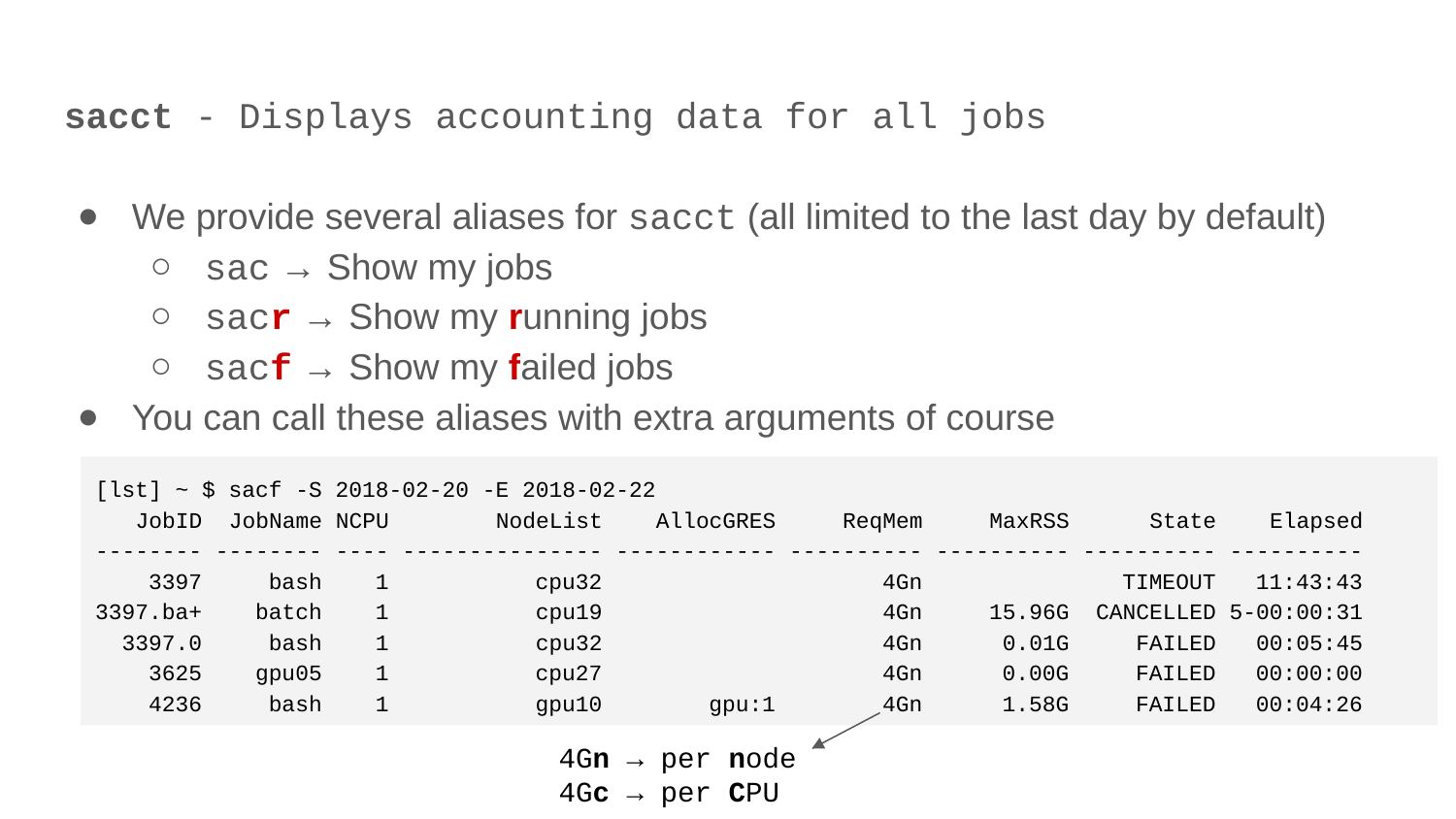

# sacct - Displays accounting data for all jobs
We provide several aliases for sacct (all limited to the last day by default)
sac → Show my jobs
sacr → Show my running jobs
sacf → Show my failed jobs
You can call these aliases with extra arguments of course
[lst] ~ $ sacf -S 2018-02-20 -E 2018-02-22
   JobID  JobName NCPU        NodeList    AllocGRES     ReqMem     MaxRSS      State    Elapsed
-------- -------- ---- --------------- ------------ ---------- ---------- ---------- ----------
    3397     bash    1           cpu32                     4Gn               TIMEOUT   11:43:43
3397.ba+    batch    1           cpu19                     4Gn     15.96G  CANCELLED 5-00:00:31
  3397.0     bash    1           cpu32                     4Gn      0.01G     FAILED   00:05:45
    3625    gpu05    1           cpu27                     4Gn      0.00G     FAILED   00:00:00
    4236     bash    1           gpu10        gpu:1        4Gn      1.58G     FAILED   00:04:26
4Gn → per node
4Gc → per CPU